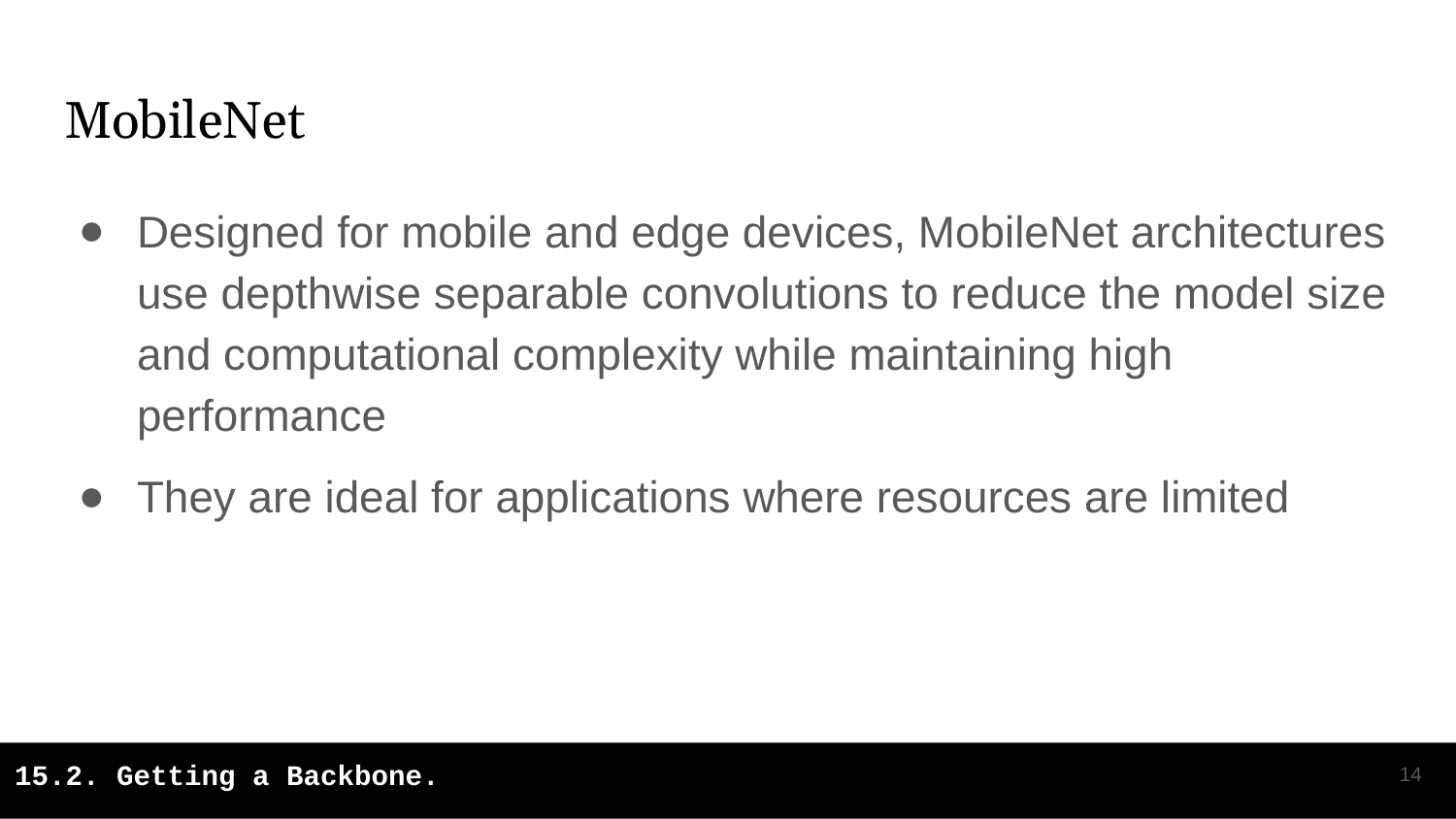

# MobileNet
Designed for mobile and edge devices, MobileNet architectures use depthwise separable convolutions to reduce the model size and computational complexity while maintaining high performance
They are ideal for applications where resources are limited
14
15.2. Getting a Backbone.